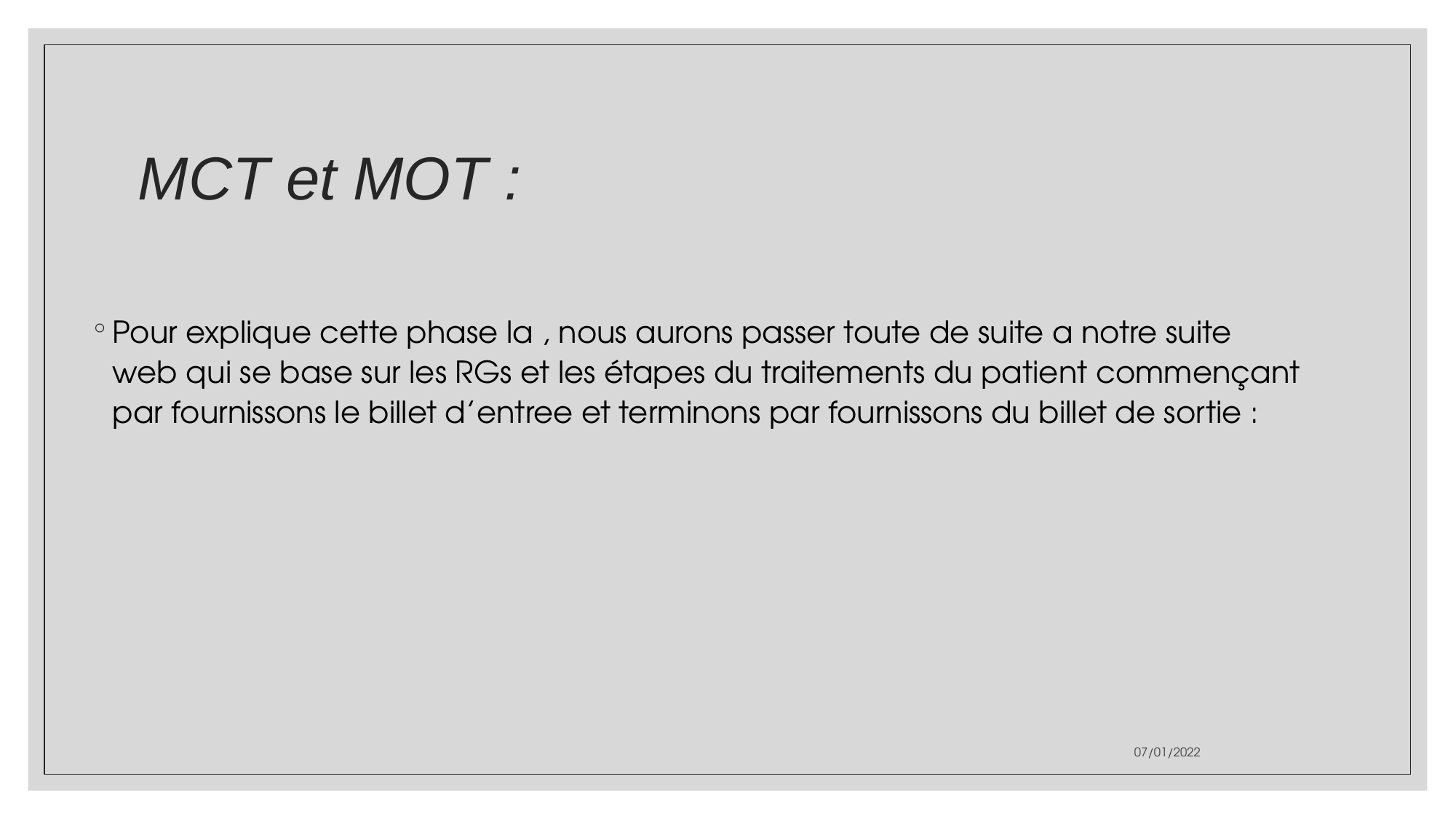

# MCT et MOT :
Pour explique cette phase la , nous aurons passer toute de suite a notre suite web qui se base sur les RGs et les étapes du traitements du patient commençant par fournissons le billet d’entree et terminons par fournissons du billet de sortie :
07/01/2022